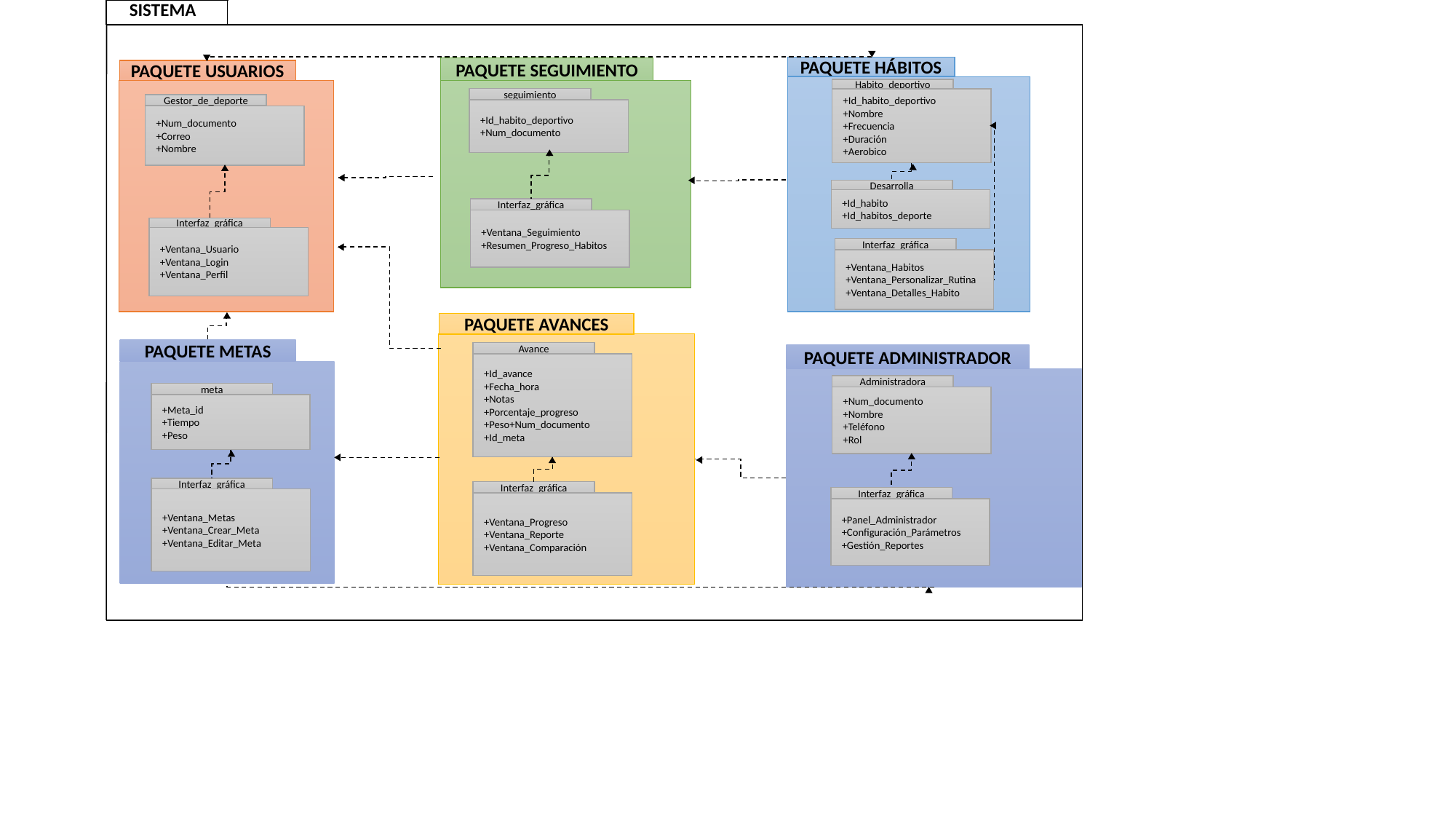

SISTEMA

PAQUETE HÁBITOS

PAQUETE SEGUIMIENTO

PAQUETE USUARIOS

Habito_deportivo
+Id_habito_deportivo
+Nombre
+Frecuencia
+Duración
+Aerobico
seguimiento
+Id_habito_deportivo
+Num_documento
Gestor_de_deporte
+Num_documento
+Correo
+Nombre

Desarrolla
+Id_habito
+Id_habitos_deporte
Interfaz_gráfica
+Ventana_Seguimiento
+Resumen_Progreso_Habitos
Interfaz_gráfica
+Ventana_Usuario
+Ventana_Login
+Ventana_Perfil
Interfaz_gráfica
+Ventana_Habitos
+Ventana_Personalizar_Rutina
+Ventana_Detalles_Habito

PAQUETE AVANCES

PAQUETE METAS

Avance
+Id_avance
+Fecha_hora
+Notas
+Porcentaje_progreso
+Peso+Num_documento
+Id_meta
PAQUETE ADMINISTRADOR

Administradora
+Num_documento
+Nombre
+Teléfono
+Rol
meta
+Meta_id
+Tiempo
+Peso

Interfaz_gráfica
+Ventana_Metas
+Ventana_Crear_Meta
+Ventana_Editar_Meta
Interfaz_gráfica
+Ventana_Progreso
+Ventana_Reporte
+Ventana_Comparación
Interfaz_gráfica
+Panel_Administrador
+Configuración_Parámetros
+Gestión_Reportes